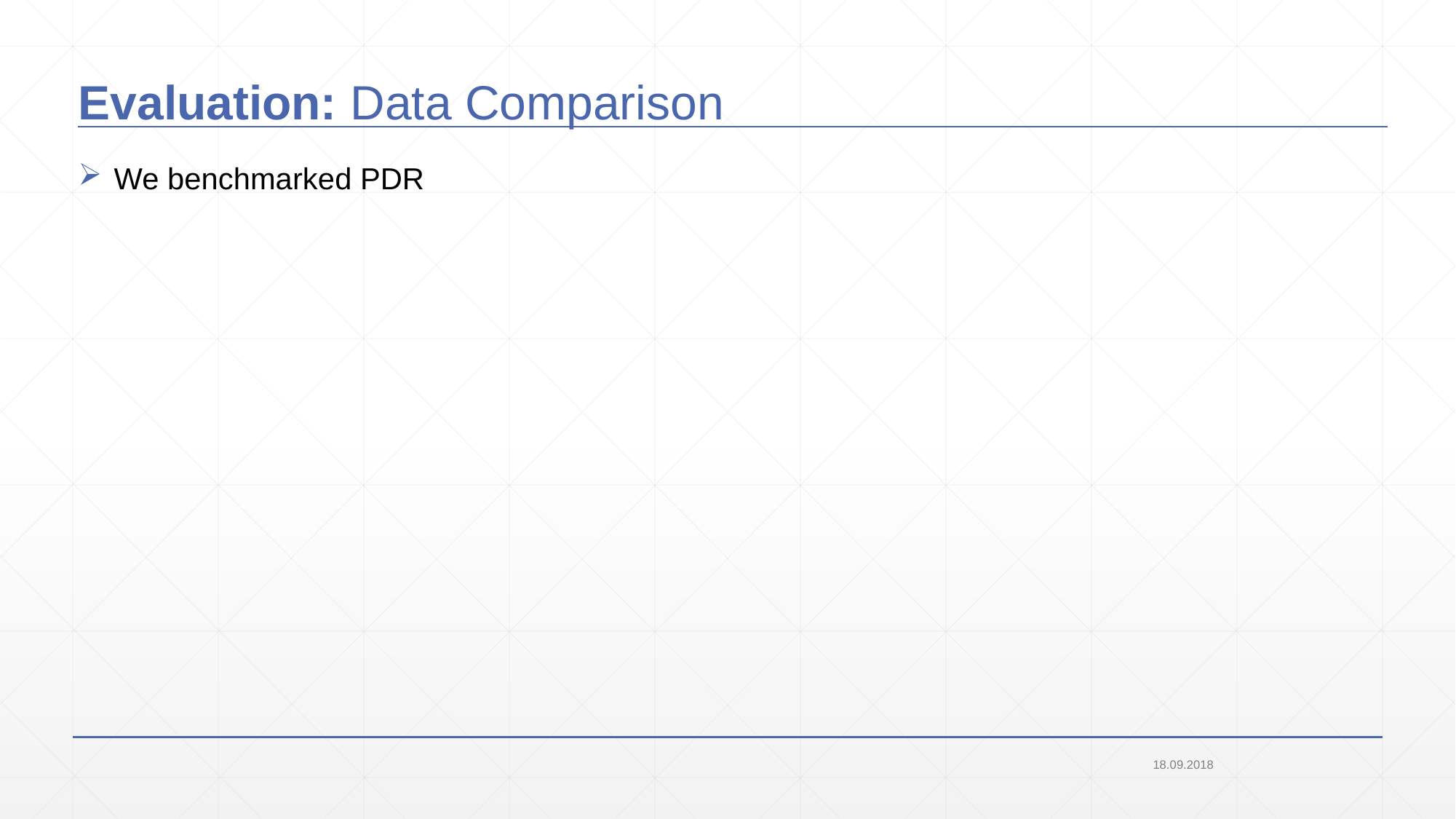

# Evaluation: Data Comparison
 We benchmarked PDR

18.09.2018